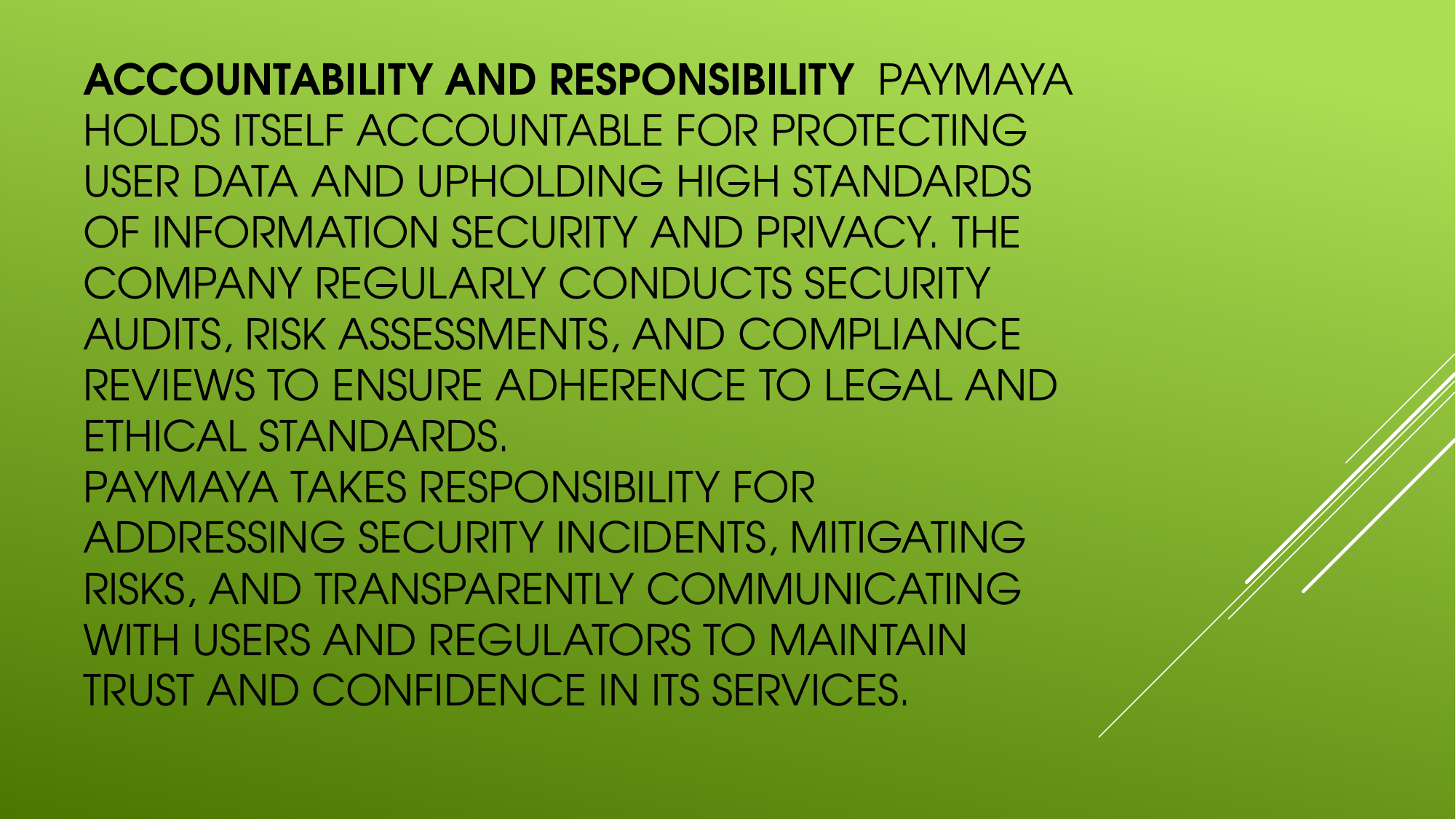

# Accountability and Responsibility  PayMaya holds itself accountable for protecting user data and upholding high standards of information security and privacy. The company regularly conducts security audits, risk assessments, and compliance reviews to ensure adherence to legal and ethical standards. PayMaya takes responsibility for addressing security incidents, mitigating risks, and transparently communicating with users and regulators to maintain trust and confidence in its services.